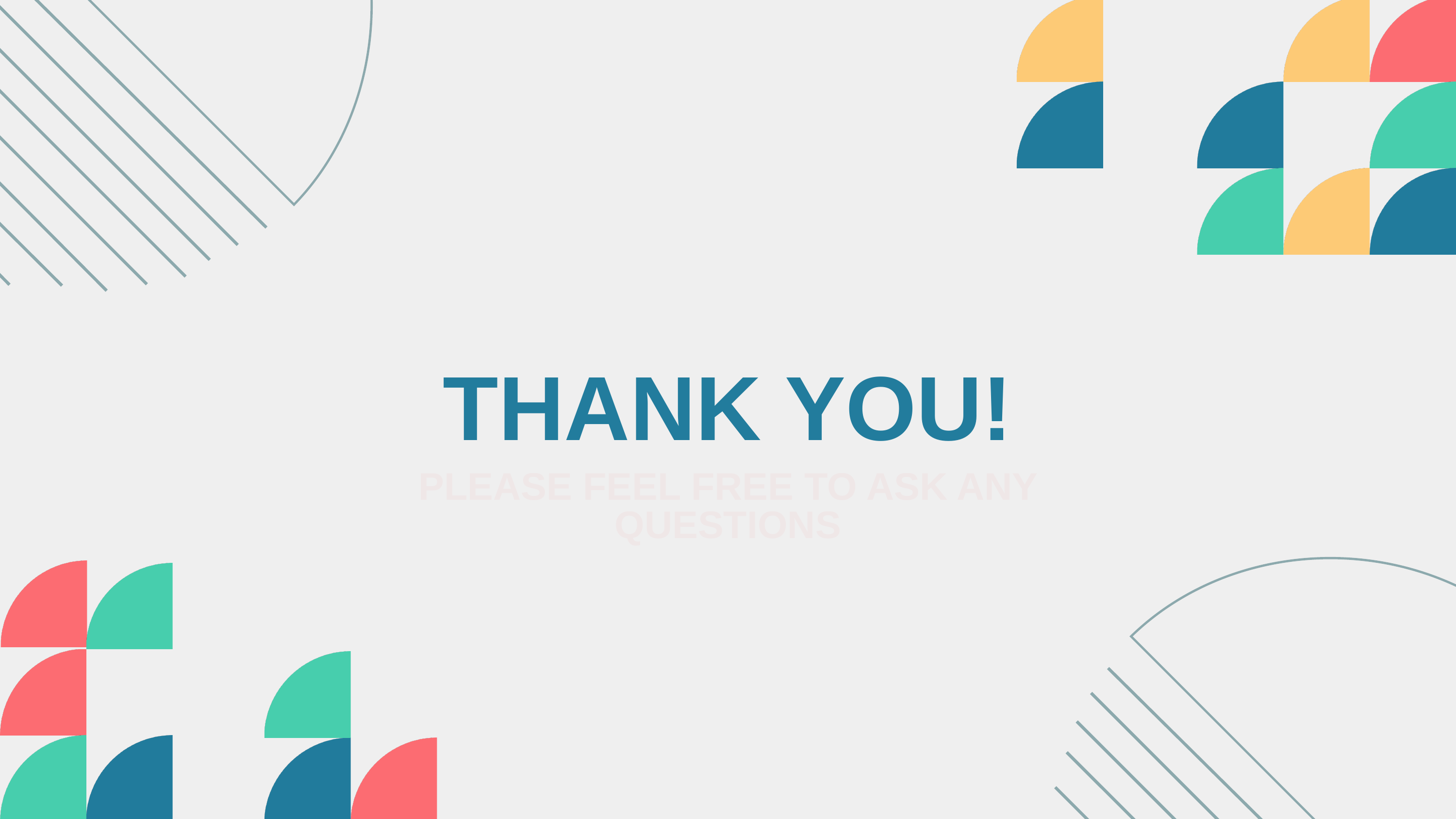

THANK YOU!

PLEASE FEEL FREE TO ASK ANY QUESTIONS